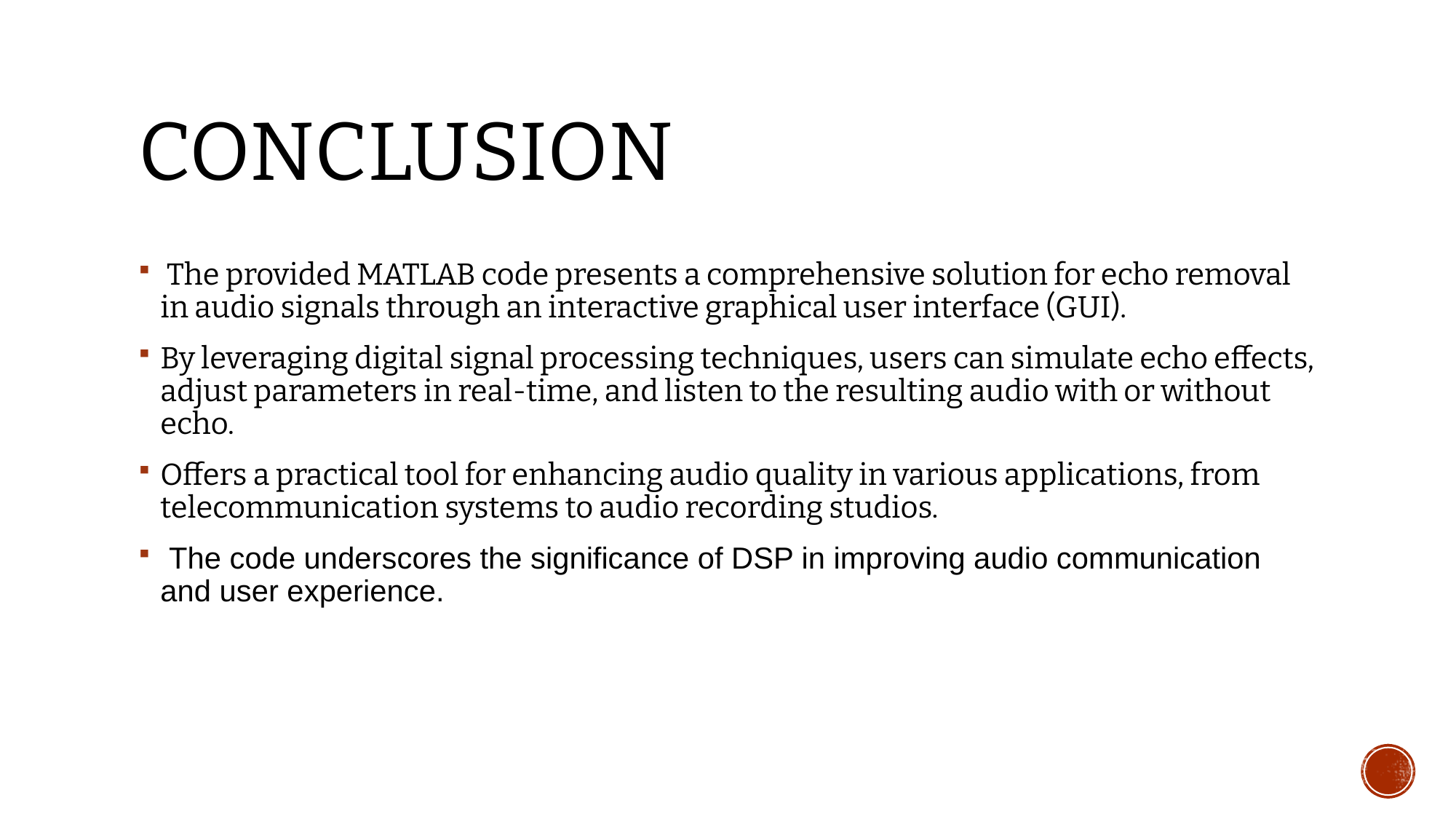

# CONCLUSION
 The provided MATLAB code presents a comprehensive solution for echo removal in audio signals through an interactive graphical user interface (GUI).
By leveraging digital signal processing techniques, users can simulate echo effects, adjust parameters in real-time, and listen to the resulting audio with or without echo.
Offers a practical tool for enhancing audio quality in various applications, from telecommunication systems to audio recording studios.
 The code underscores the significance of DSP in improving audio communication and user experience.